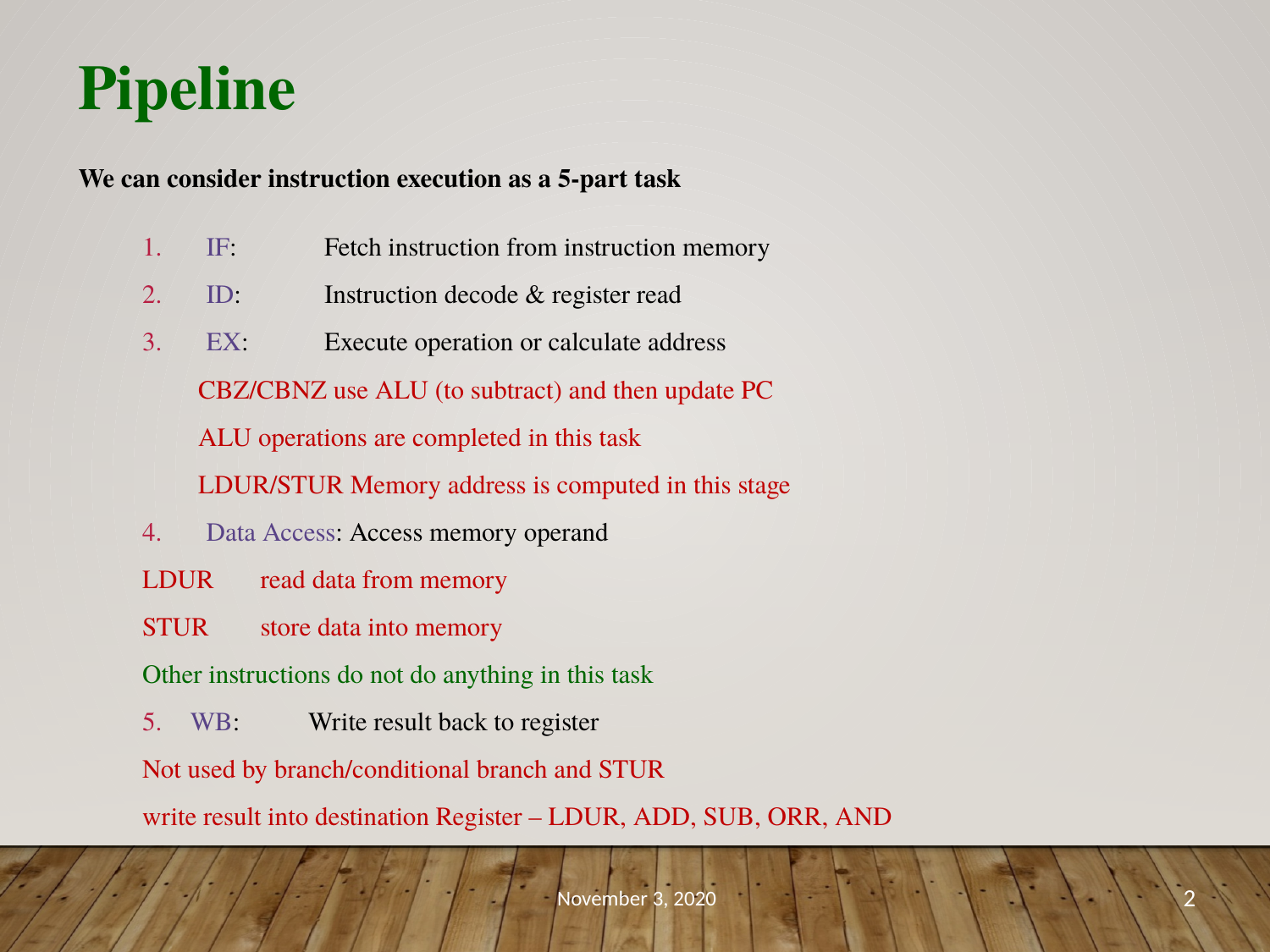

Pipeline
We can consider instruction execution as a 5-part task
IF:	Fetch instruction from instruction memory
ID:	Instruction decode & register read
EX:	Execute operation or calculate address
	CBZ/CBNZ use ALU (to subtract) and then update PC
	ALU operations are completed in this task
	LDUR/STUR Memory address is computed in this stage
Data Access: Access memory operand
		LDUR	read data from memory
		STUR	store data into memory
		Other instructions do not do anything in this task
WB:	Write result back to register
		Not used by branch/conditional branch and STUR
		write result into destination Register – LDUR, ADD, SUB, ORR, AND
November 3, 2020
2